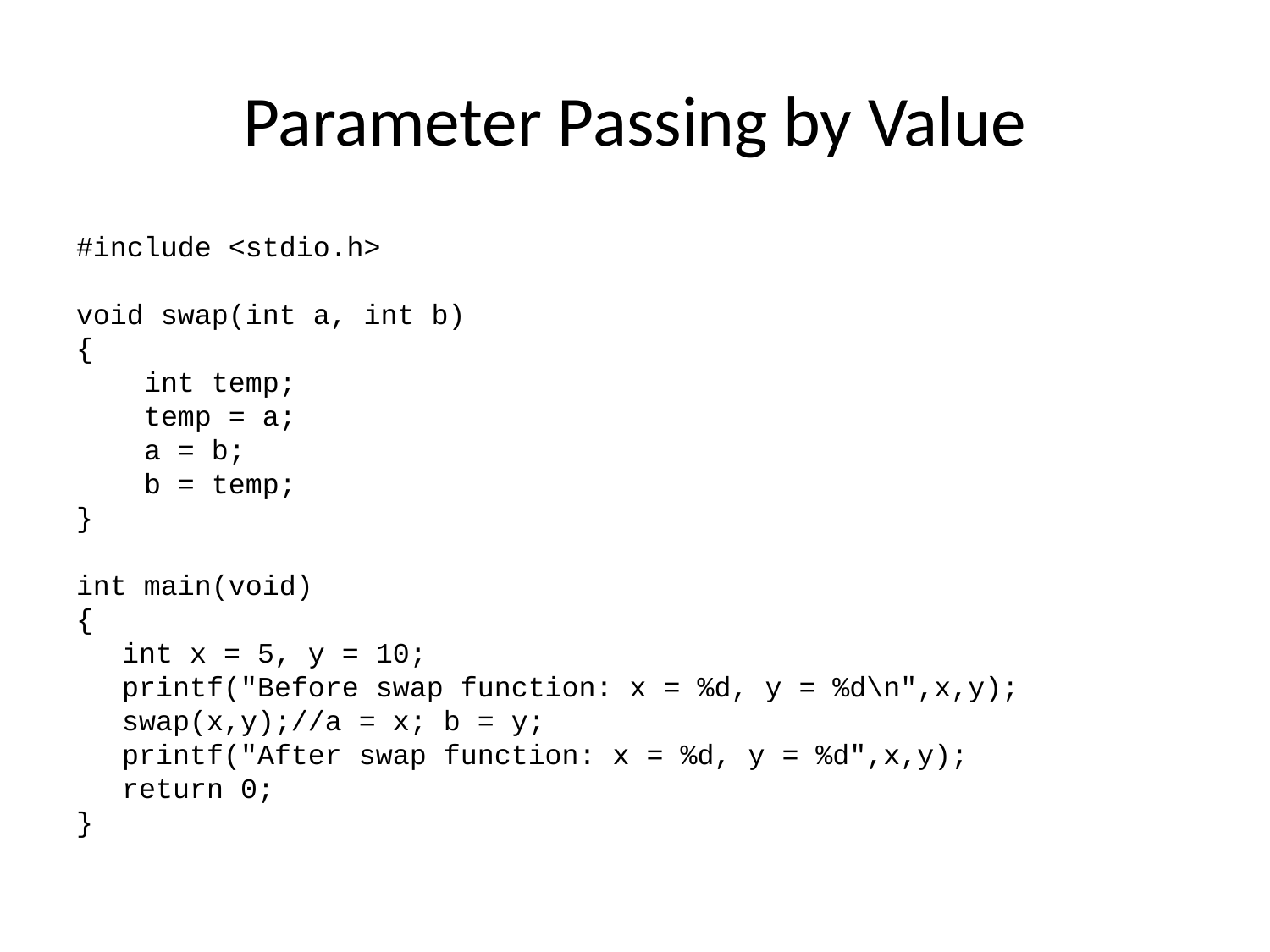

# Parameter Passing by Value
#include <stdio.h>

void swap(int a, int b)
{
    int temp;
    temp = a;
    a = b;
    b = temp;
}

int main(void)
{
	int x = 5, y = 10;
	printf("Before swap function: x = %d, y = %d\n",x,y);
	swap(x,y);//a = x; b = y;
	printf("After swap function: x = %d, y = %d",x,y);
	return 0;
}